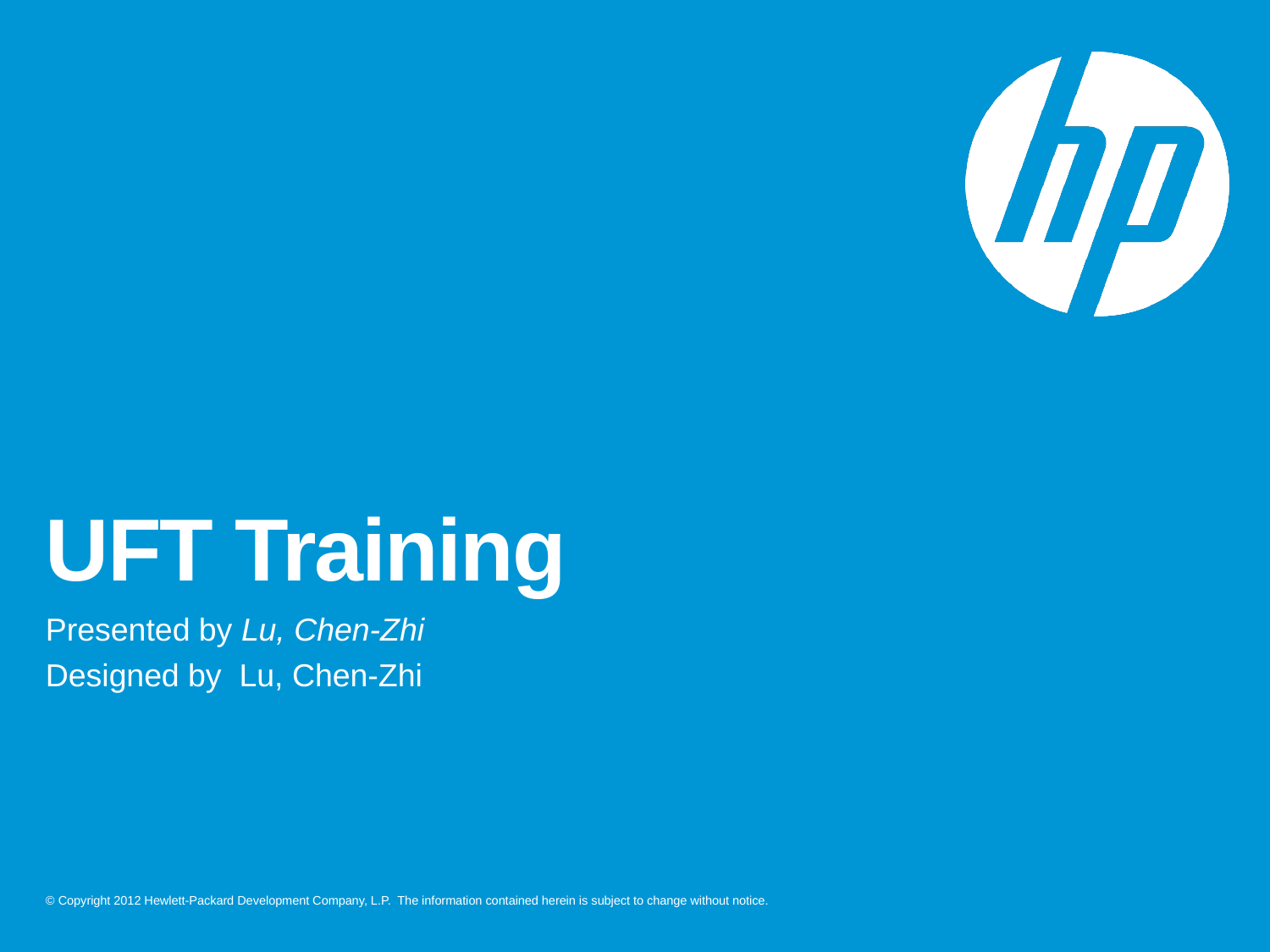

# UFT Training
Presented by Lu, Chen-Zhi
Designed by  Lu, Chen-Zhi